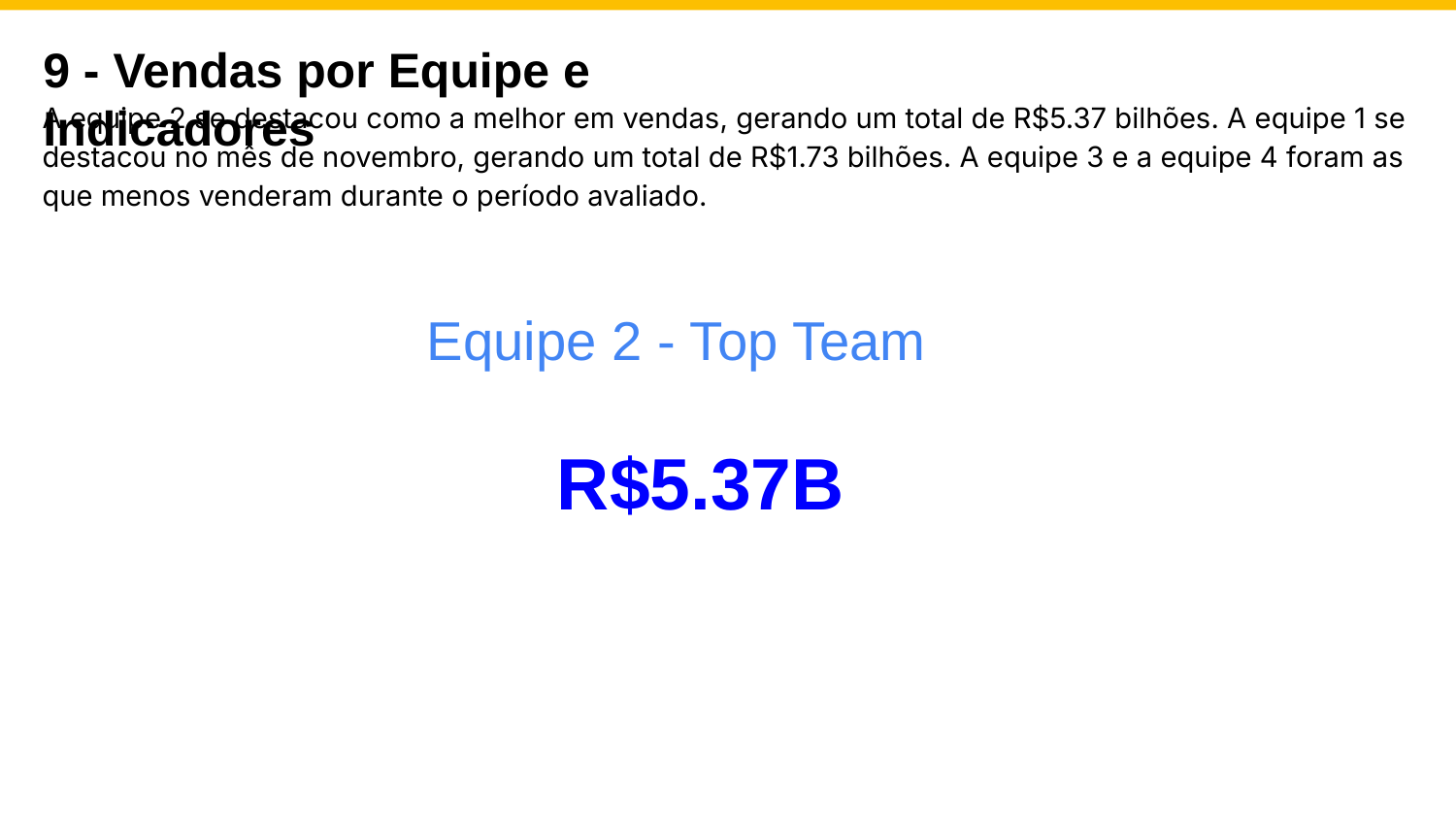

9 - Vendas por Equipe e Indicadores
A equipe 2 se destacou como a melhor em vendas, gerando um total de R$5.37 bilhões. A equipe 1 se destacou no mês de novembro, gerando um total de R$1.73 bilhões. A equipe 3 e a equipe 4 foram as que menos venderam durante o período avaliado.

 Equipe 2 - Top Team

R$5.37B

Photo by Pixabay